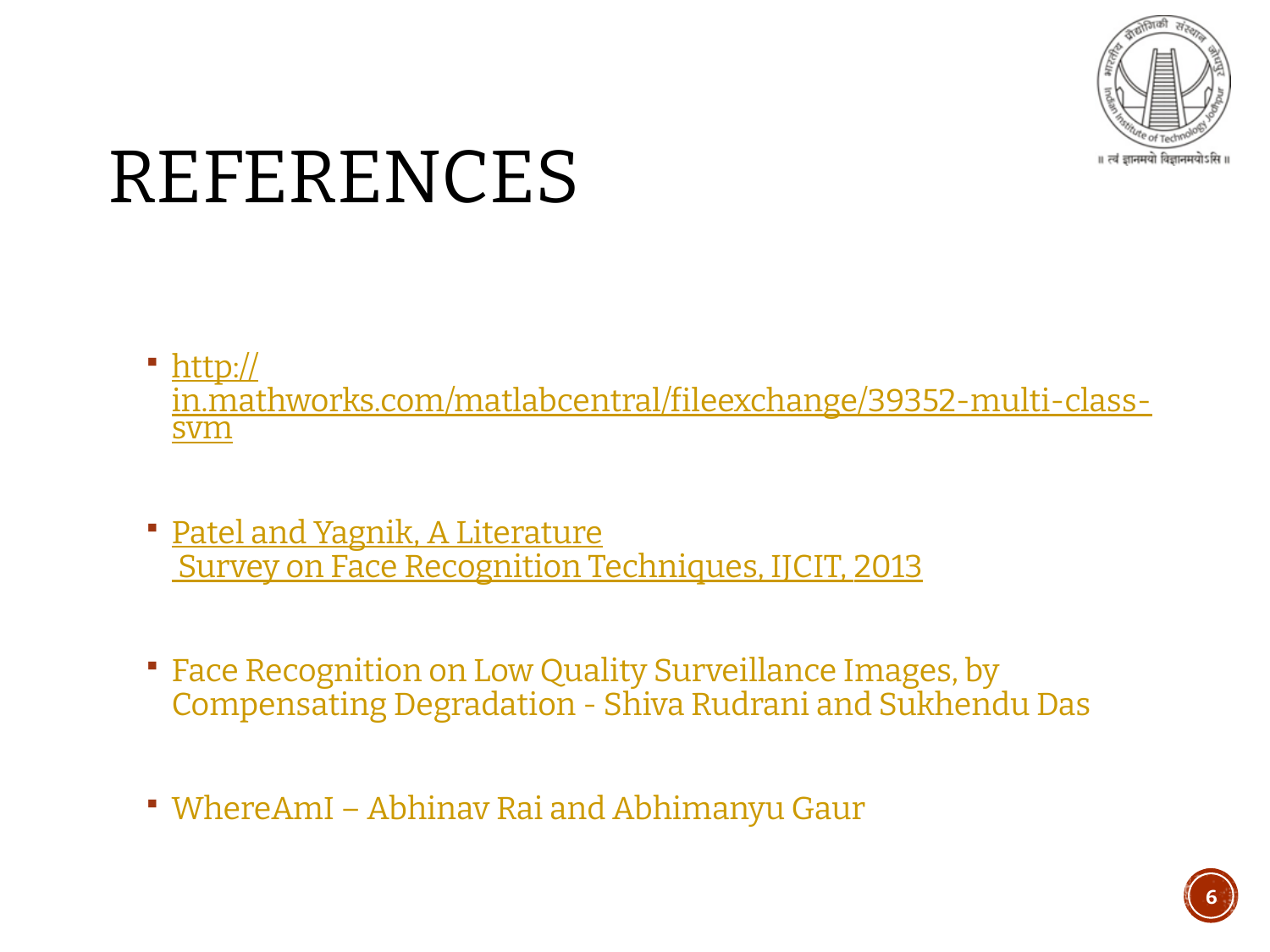

# References

http://in.mathworks.com/matlabcentral/fileexchange/39352-multi-class-svm

Patel and Yagnik, A Literature Survey on Face Recognition Techniques, IJCIT, 2013

Face Recognition on Low Quality Surveillance Images, by Compensating Degradation - Shiva Rudrani and Sukhendu Das

WhereAmI – Abhinav Rai and Abhimanyu Gaur

6